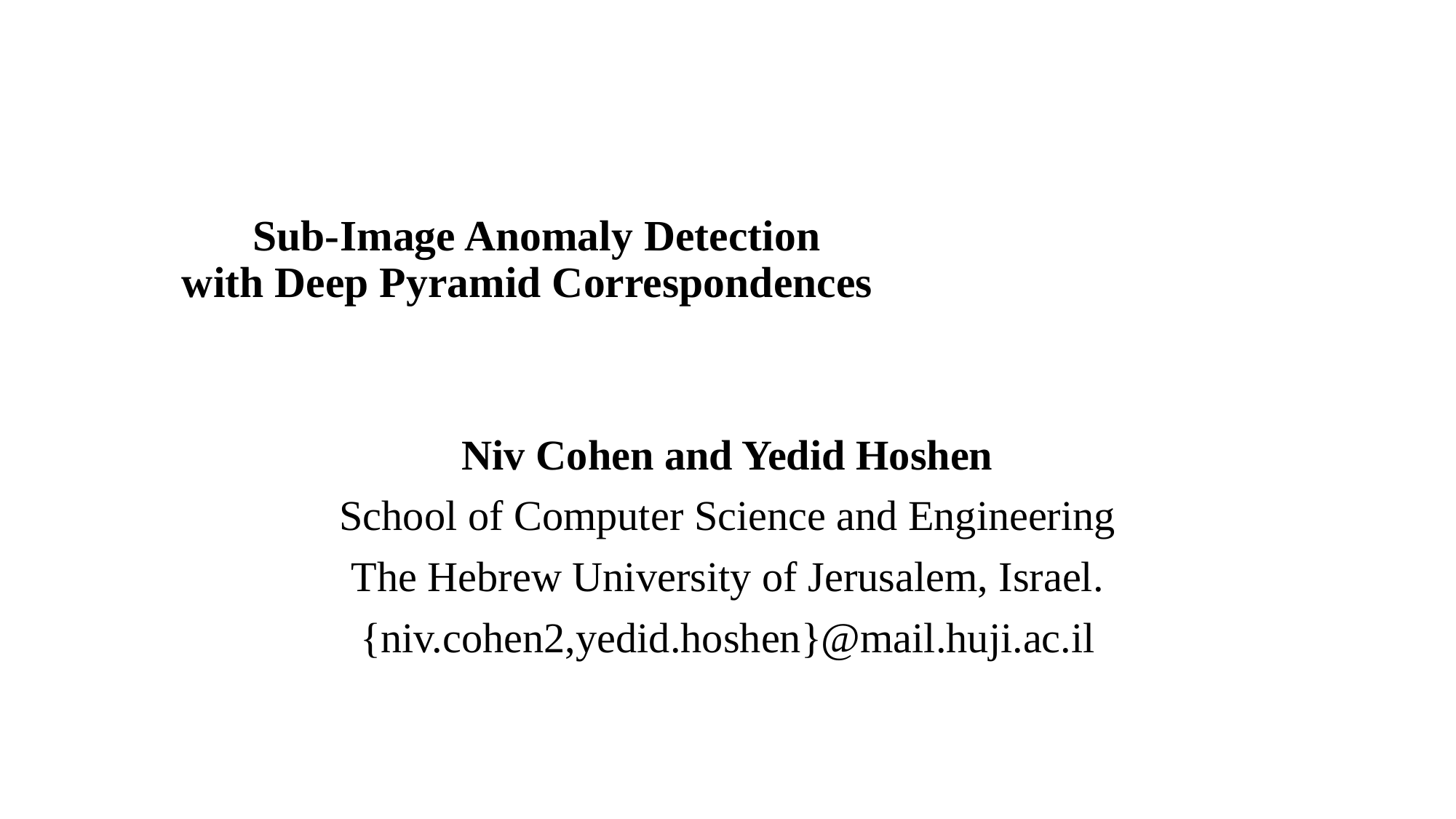

# Sub-Image Anomaly Detection with Deep Pyramid Correspondences
Niv Cohen and Yedid Hoshen
School of Computer Science and Engineering
The Hebrew University of Jerusalem, Israel.
{niv.cohen2,yedid.hoshen}@mail.huji.ac.il